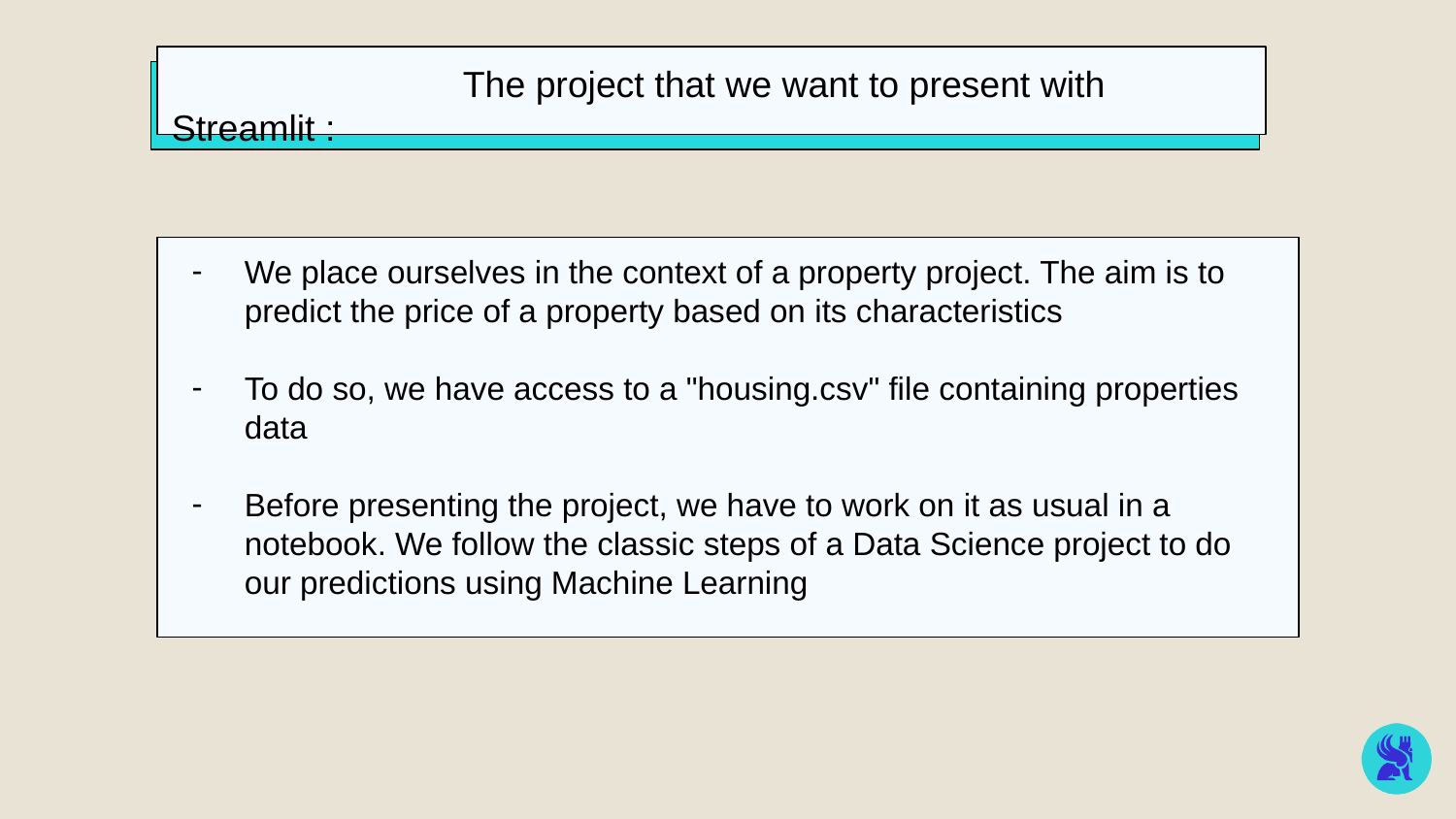

The project that we want to present with Streamlit :

We place ourselves in the context of a property project. The aim is to predict the price of a property based on its characteristics

To do so, we have access to a "housing.csv" file containing properties data

Before presenting the project, we have to work on it as usual in a notebook. We follow the classic steps of a Data Science project to do our predictions using Machine Learning